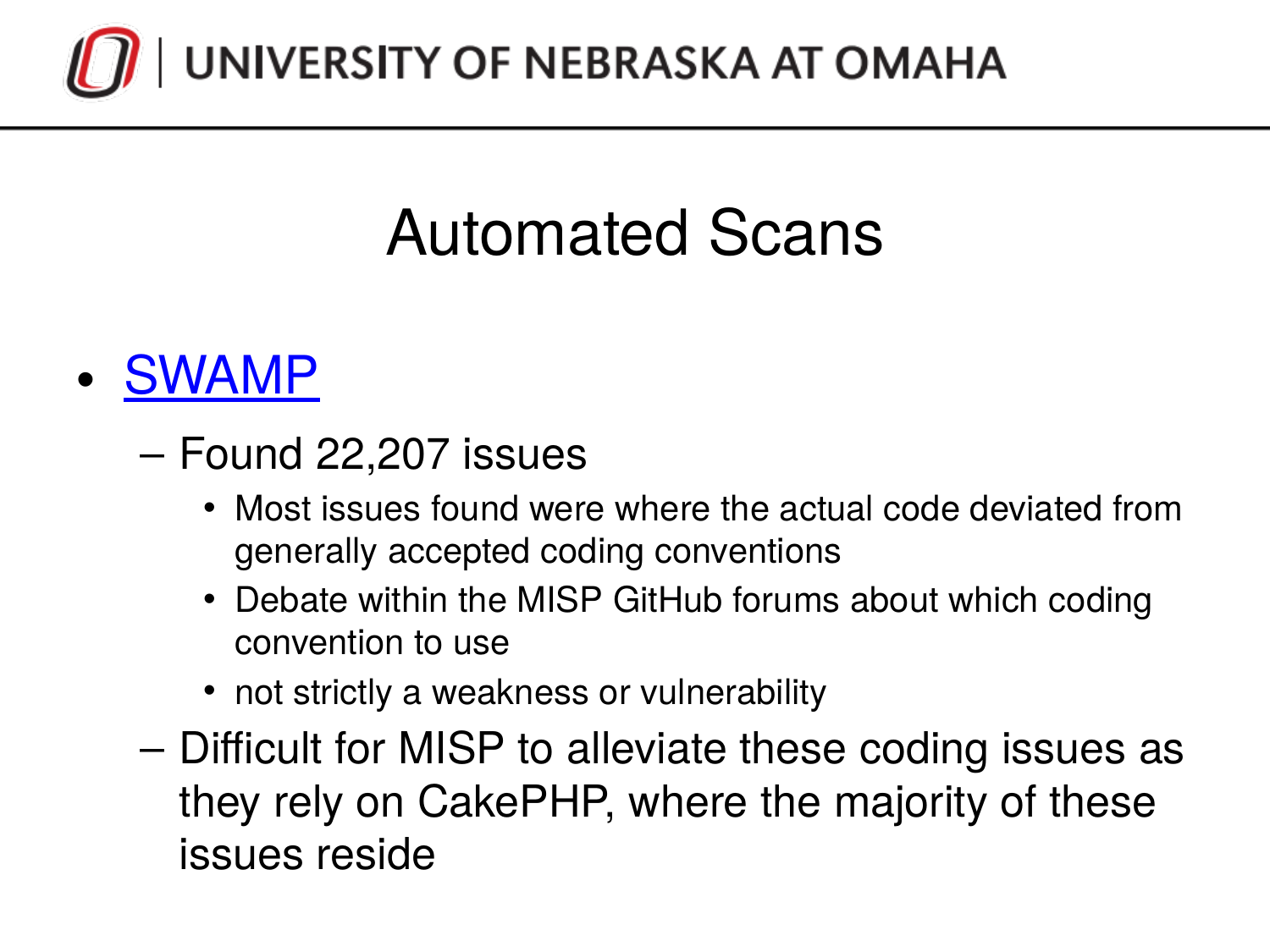

# Automated Scans
SWAMP
Found 22,207 issues
Most issues found were where the actual code deviated from generally accepted coding conventions
Debate within the MISP GitHub forums about which coding convention to use
not strictly a weakness or vulnerability
Difficult for MISP to alleviate these coding issues as they rely on CakePHP, where the majority of these issues reside